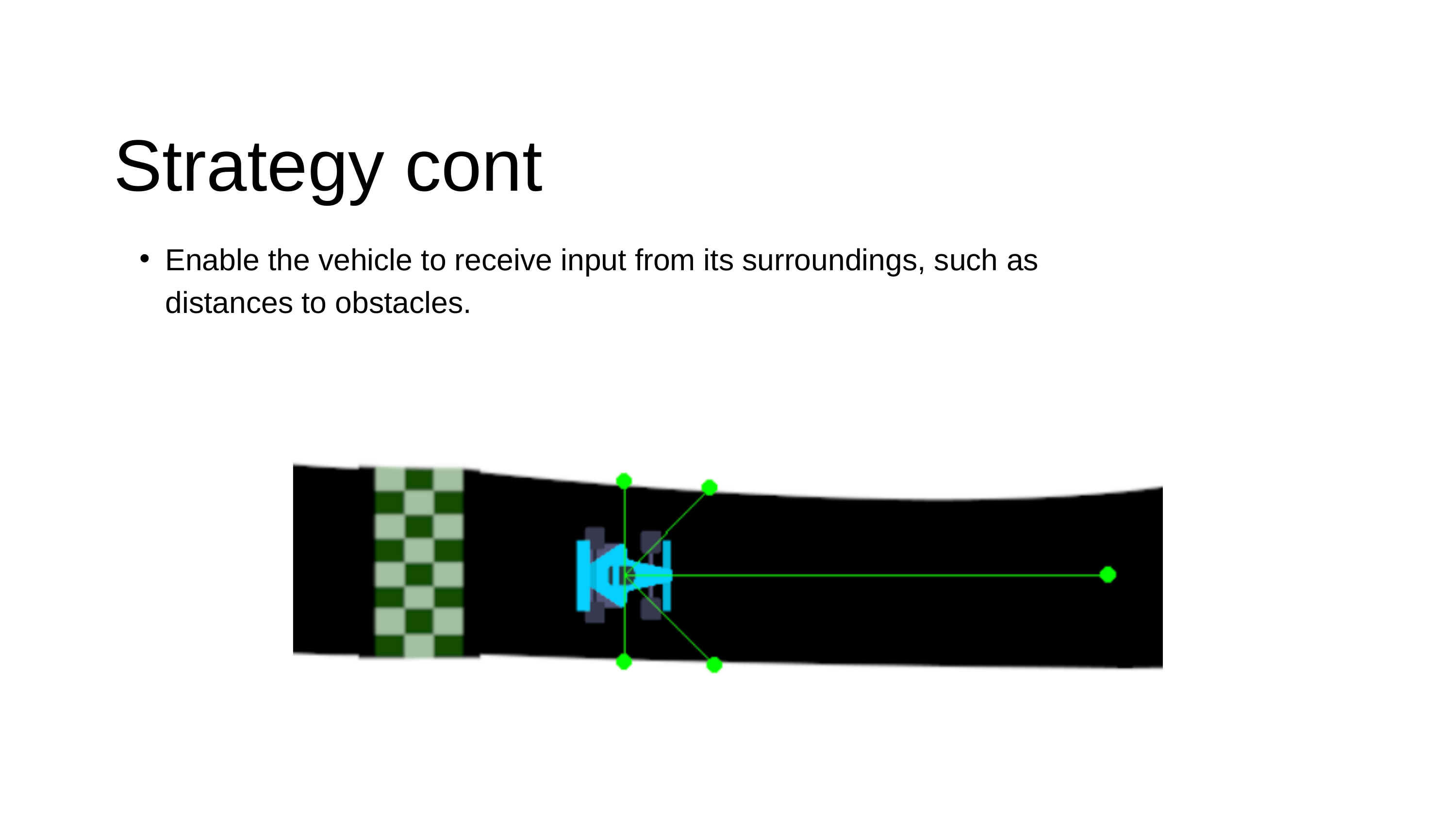

Strategy cont
Enable the vehicle to receive input from its surroundings, such as distances to obstacles.